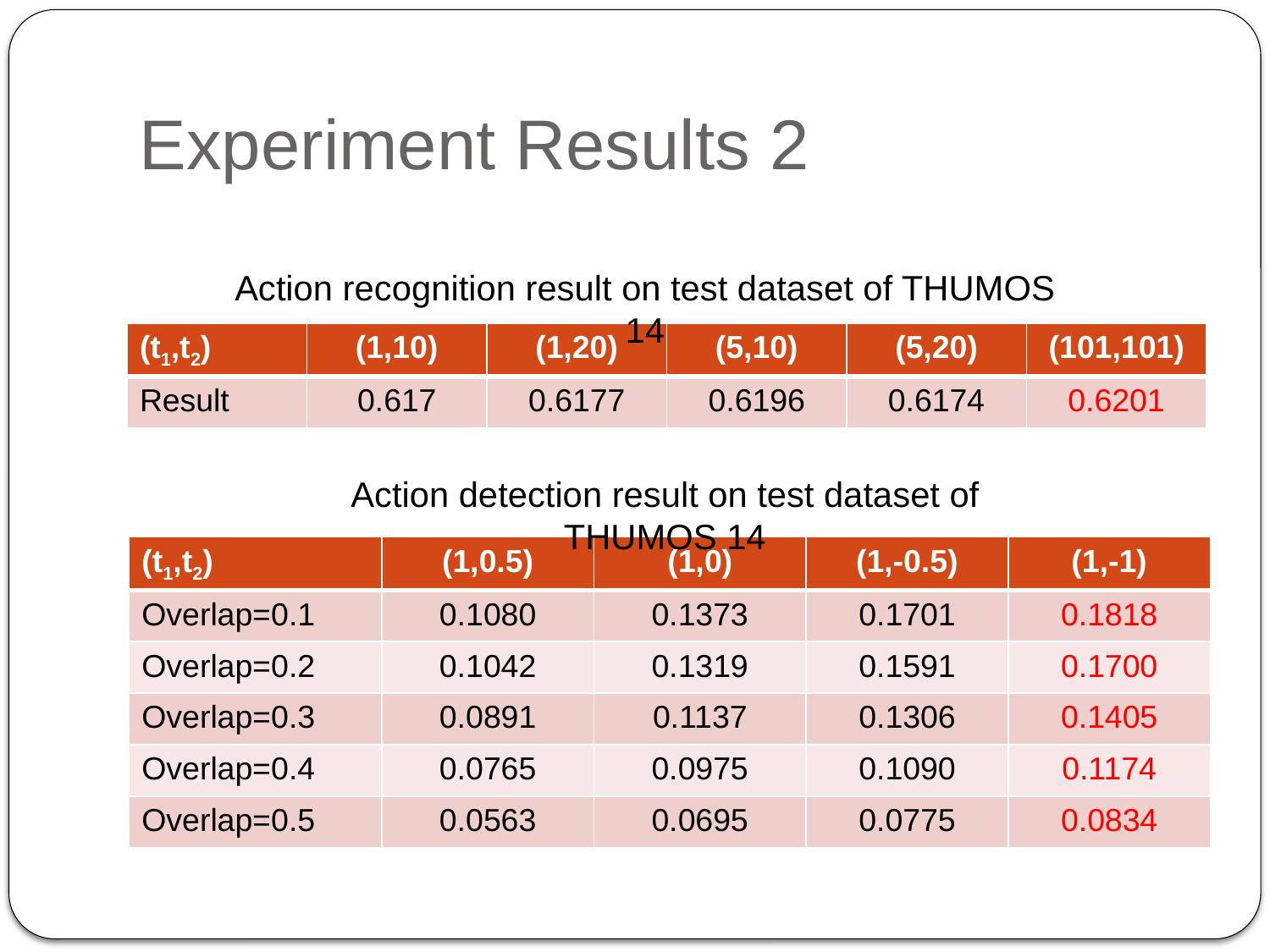

# Experiment Results 2
Action recognition result on test dataset of THUMOS 14
| (t1,t2) | (1,10) | (1,20) | (5,10) | (5,20) | (101,101) |
| --- | --- | --- | --- | --- | --- |
| Result | 0.617 | 0.6177 | 0.6196 | 0.6174 | 0.6201 |
Action detection result on test dataset of THUMOS 14
| (t1,t2) | (1,0.5) | (1,0) | (1,-0.5) | (1,-1) |
| --- | --- | --- | --- | --- |
| Overlap=0.1 | 0.1080 | 0.1373 | 0.1701 | 0.1818 |
| Overlap=0.2 | 0.1042 | 0.1319 | 0.1591 | 0.1700 |
| Overlap=0.3 | 0.0891 | 0.1137 | 0.1306 | 0.1405 |
| Overlap=0.4 | 0.0765 | 0.0975 | 0.1090 | 0.1174 |
| Overlap=0.5 | 0.0563 | 0.0695 | 0.0775 | 0.0834 |